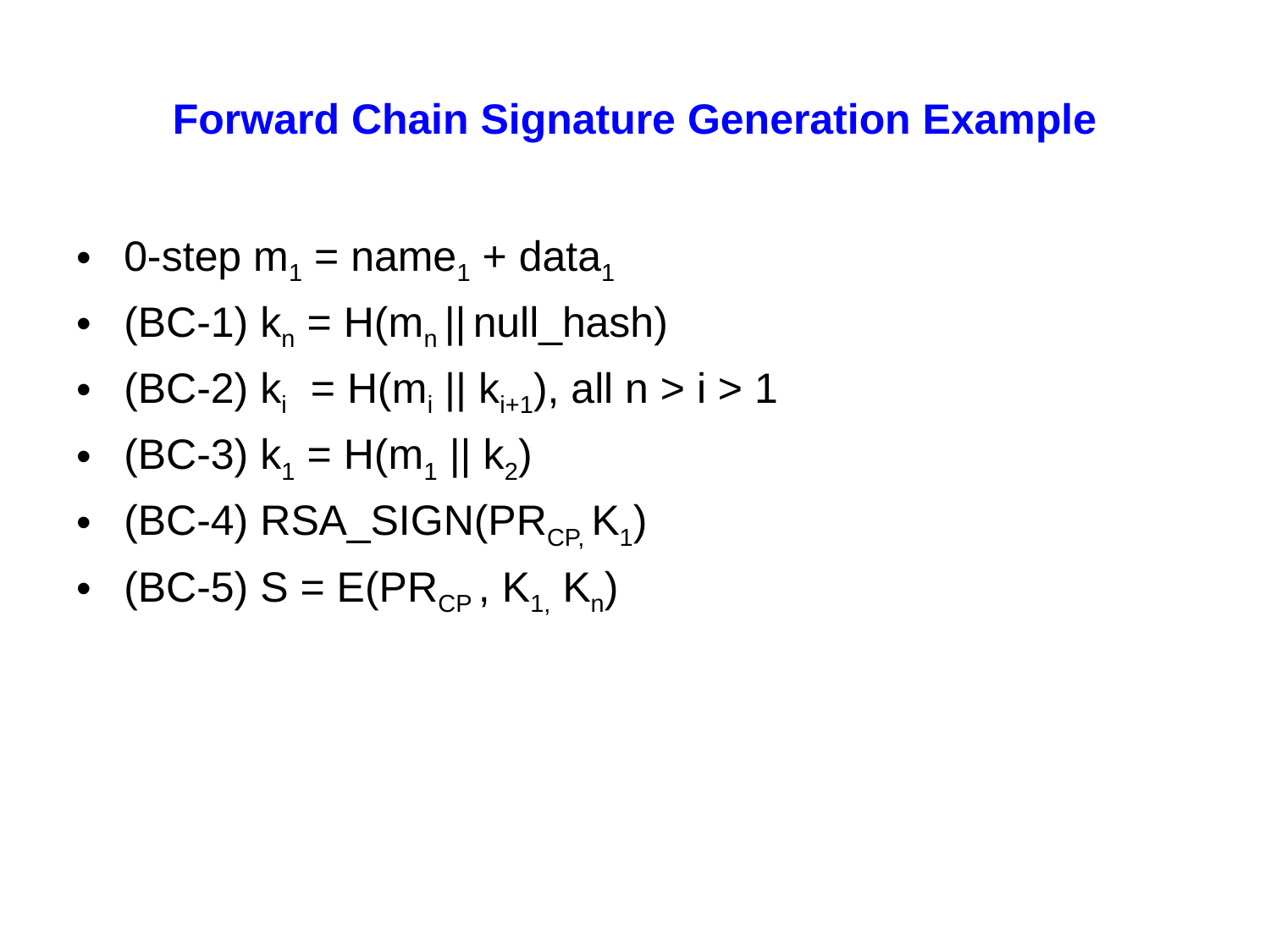

# Forward Chain Signature Generation Example
0-step m1 = name1 + data1
(BC-1) kn = H(mn || null_hash)
(BC-2) ki  = H(mi || ki+1), all n > i > 1
(BC-3) k1 = H(m1 || k2)
(BC-4) RSA_SIGN(PRCP, K1)
(BC-5) S = E(PRCP , K1, Kn)